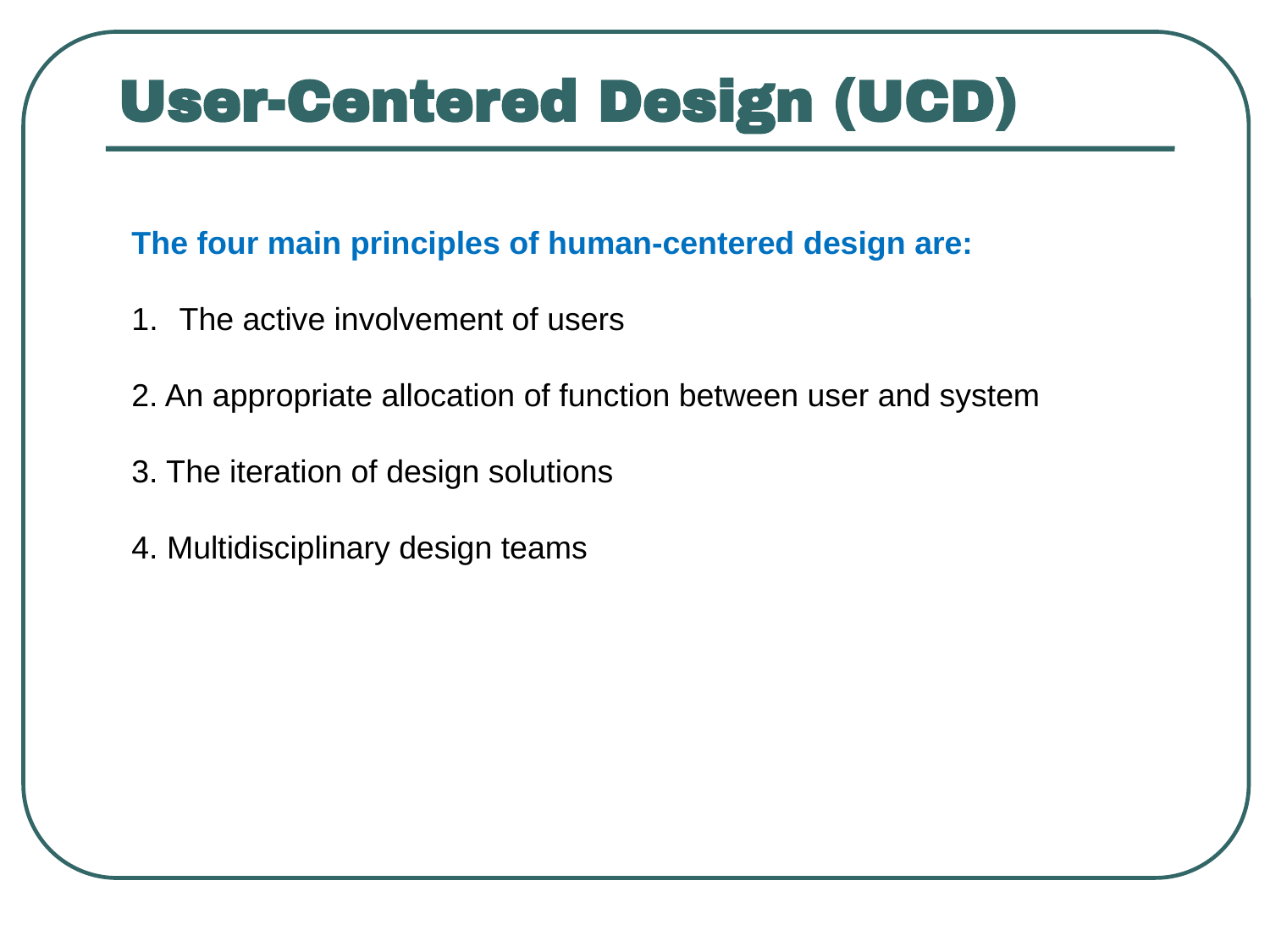

# User-Centered Design (UCD)
The four main principles of human-centered design are:

The active involvement of users

2. An appropriate allocation of function between user and system

3. The iteration of design solutions

4. Multidisciplinary design teams